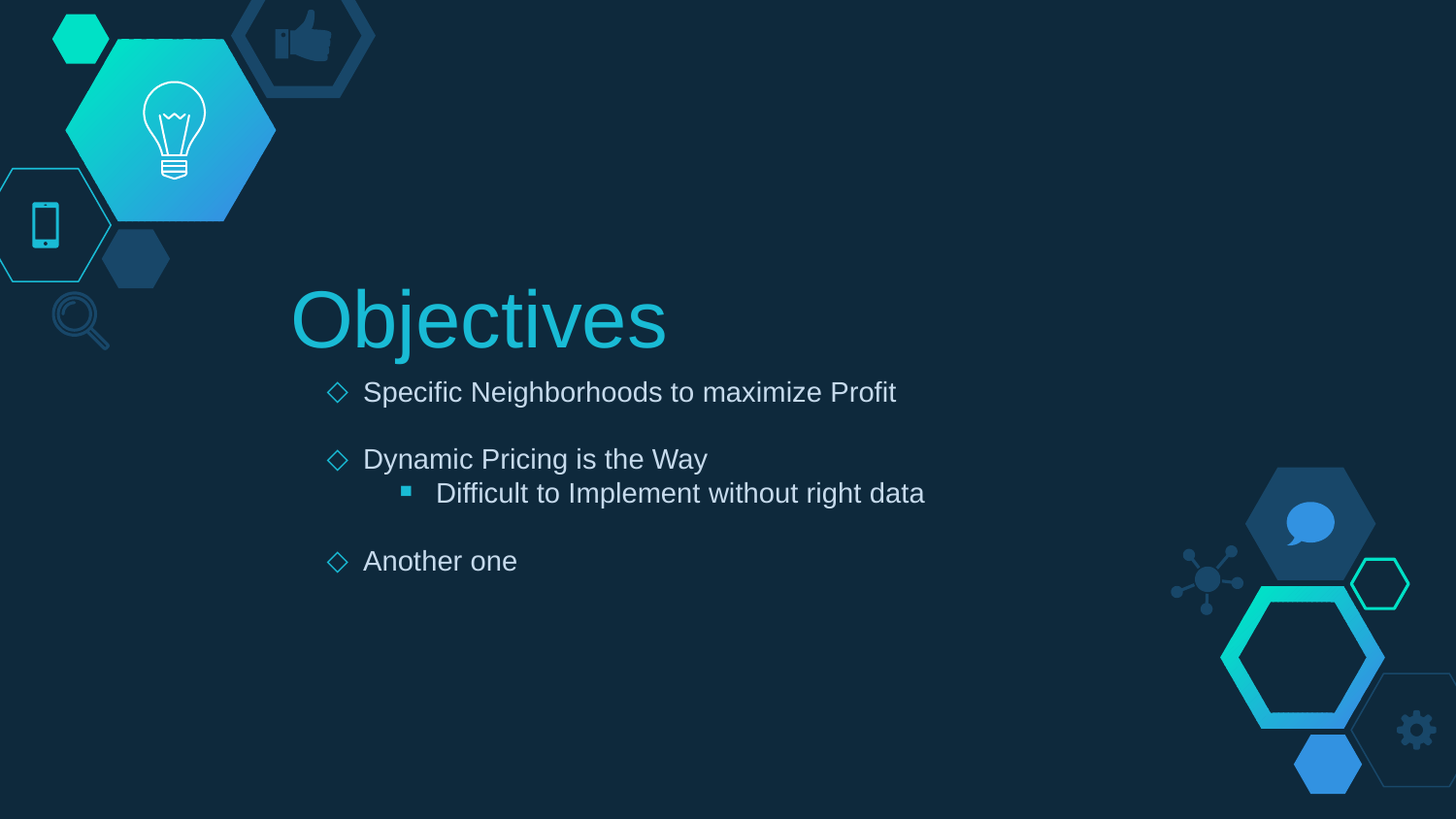

# Objectives
Specific Neighborhoods to maximize Profit

Dynamic Pricing is the Way
Difficult to Implement without right data

Another one